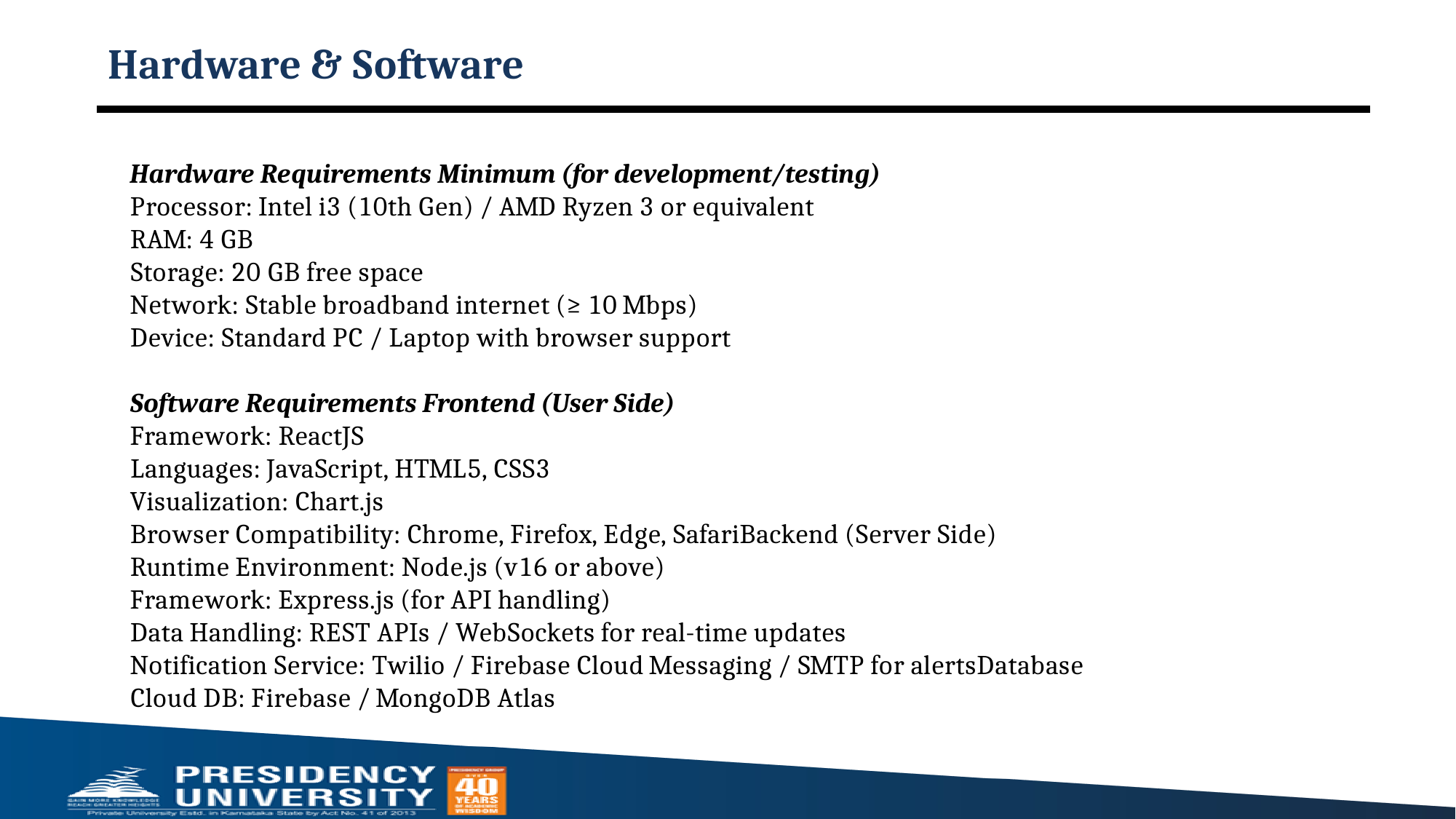

# Hardware & Software
Hardware Requirements Minimum (for development/testing)
Processor: Intel i3 (10th Gen) / AMD Ryzen 3 or equivalent
RAM: 4 GB
Storage: 20 GB free space
Network: Stable broadband internet (≥ 10 Mbps)
Device: Standard PC / Laptop with browser support

Software Requirements Frontend (User Side)
Framework: ReactJS
Languages: JavaScript, HTML5, CSS3
Visualization: Chart.js
Browser Compatibility: Chrome, Firefox, Edge, SafariBackend (Server Side)
Runtime Environment: Node.js (v16 or above)
Framework: Express.js (for API handling)
Data Handling: REST APIs / WebSockets for real-time updates
Notification Service: Twilio / Firebase Cloud Messaging / SMTP for alertsDatabase
Cloud DB: Firebase / MongoDB Atlas